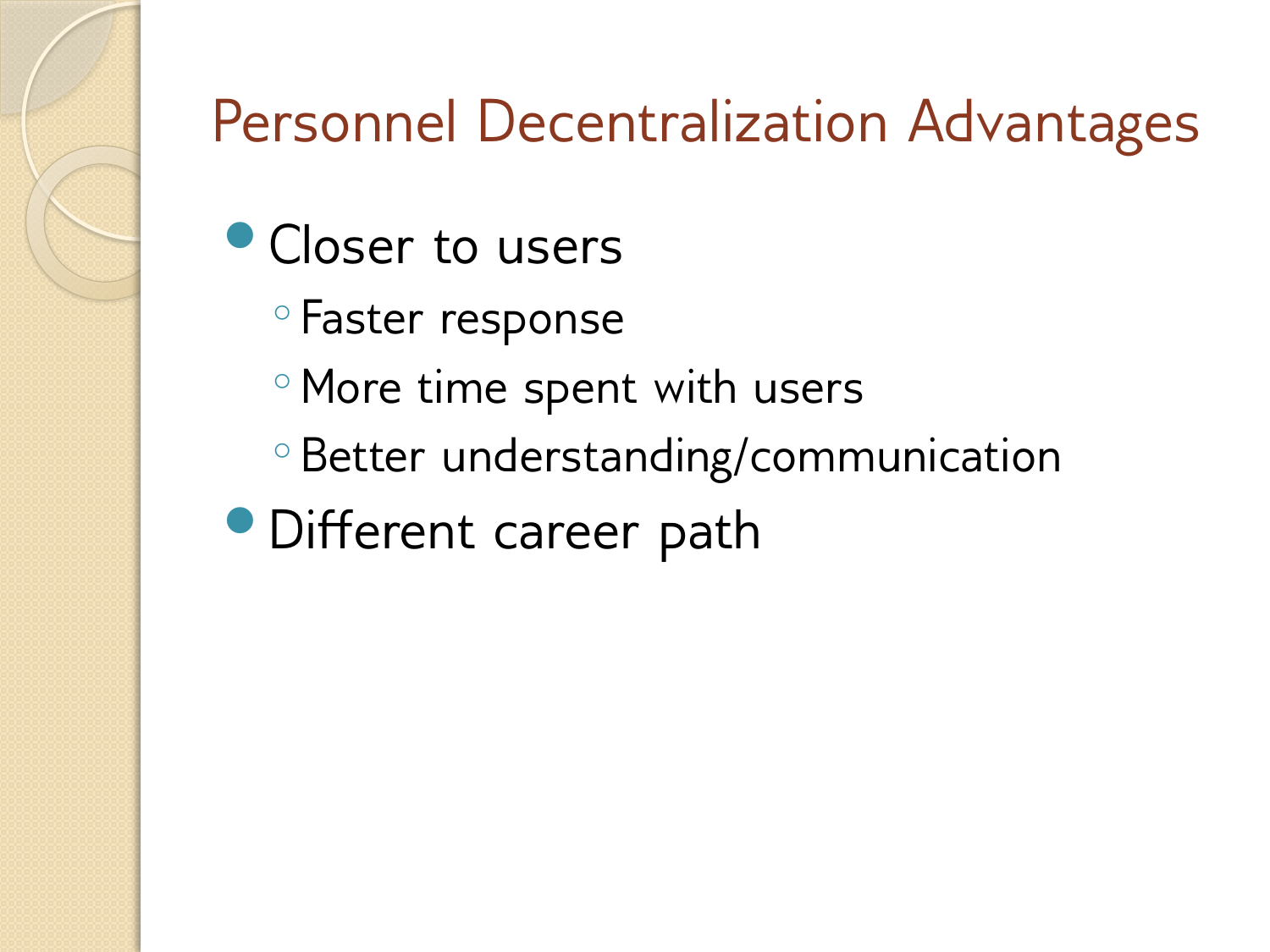

# Personnel Decentralization Advantages
Closer to users
Faster response
More time spent with users
Better understanding/communication
Different career path